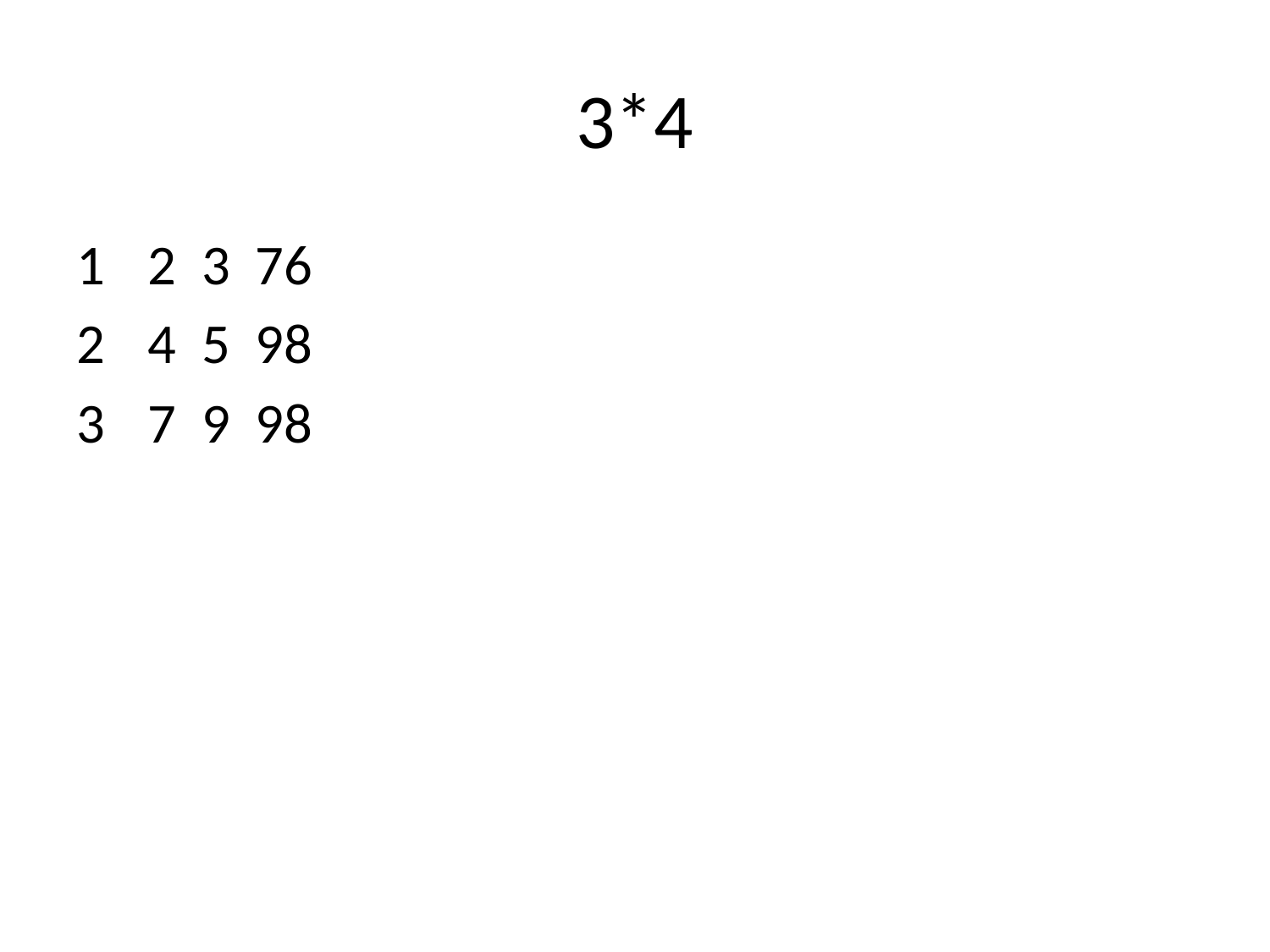

# 3*4
2  3  76
4  5  98
7  9  98